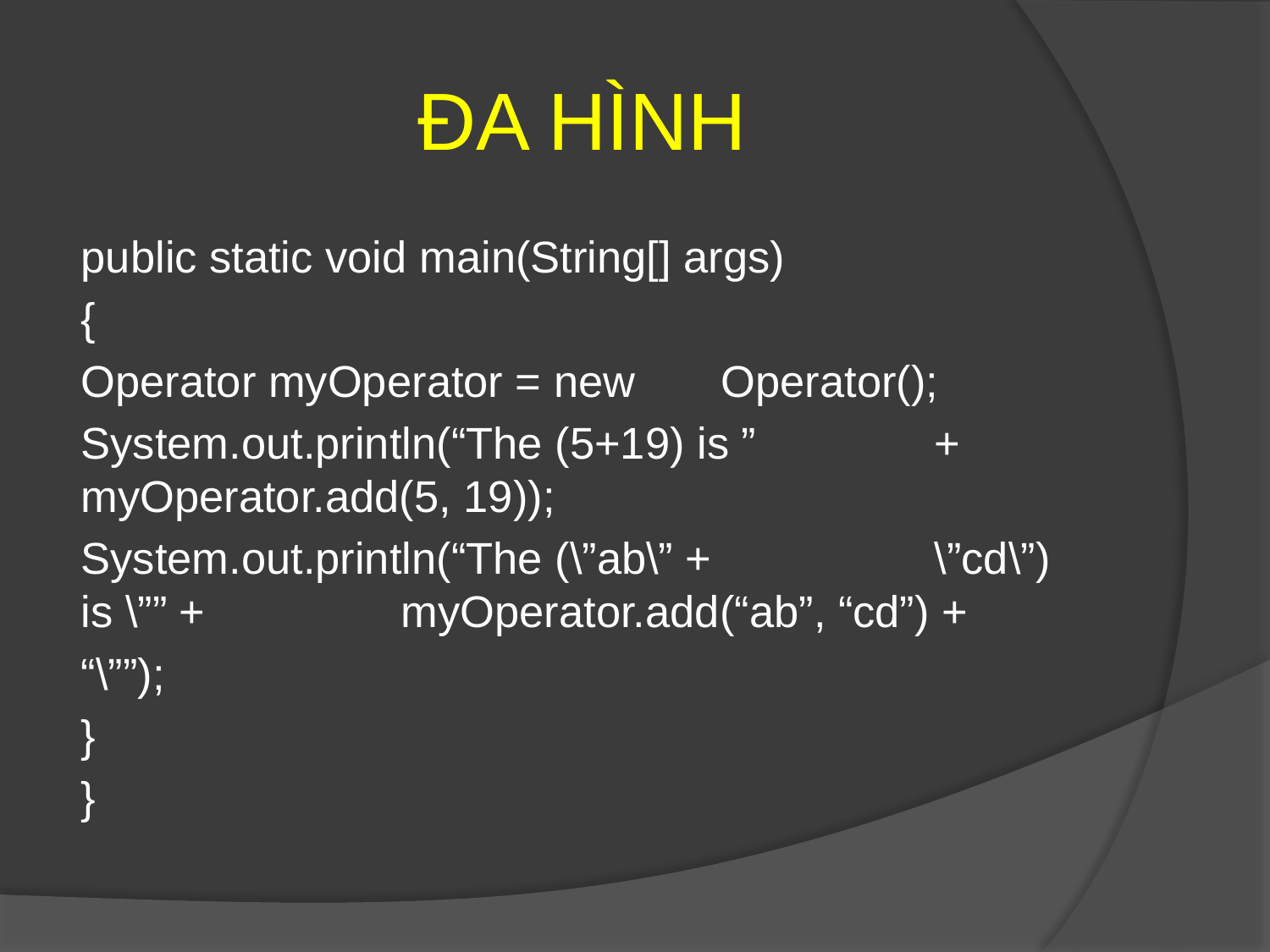

# ĐA HÌNH
	public static void main(String[] args)
	{
		Operator myOperator = new 							Operator();
		System.out.println(“The (5+19) is ” 			+ myOperator.add(5, 19));
		System.out.println(“The (\”ab\” + 					\”cd\”) is \”” + 			myOperator.add(“ab”, “cd”) +
			“\””);
	}
}